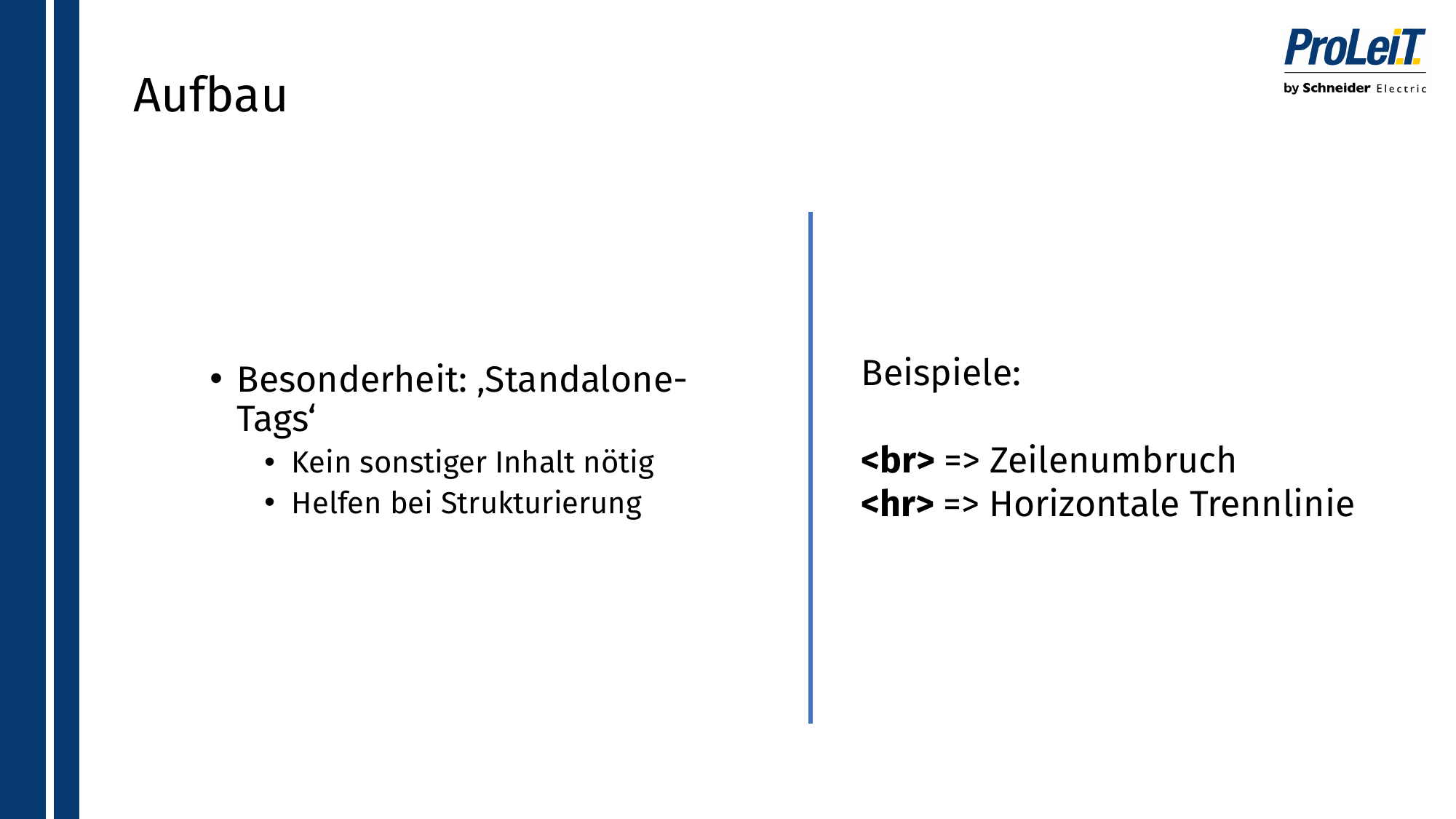

# Aufbau
Beispiele:

<br> => Zeilenumbruch
<hr> => Horizontale Trennlinie
Besonderheit: ‚Standalone-Tags‘
Kein sonstiger Inhalt nötig
Helfen bei Strukturierung